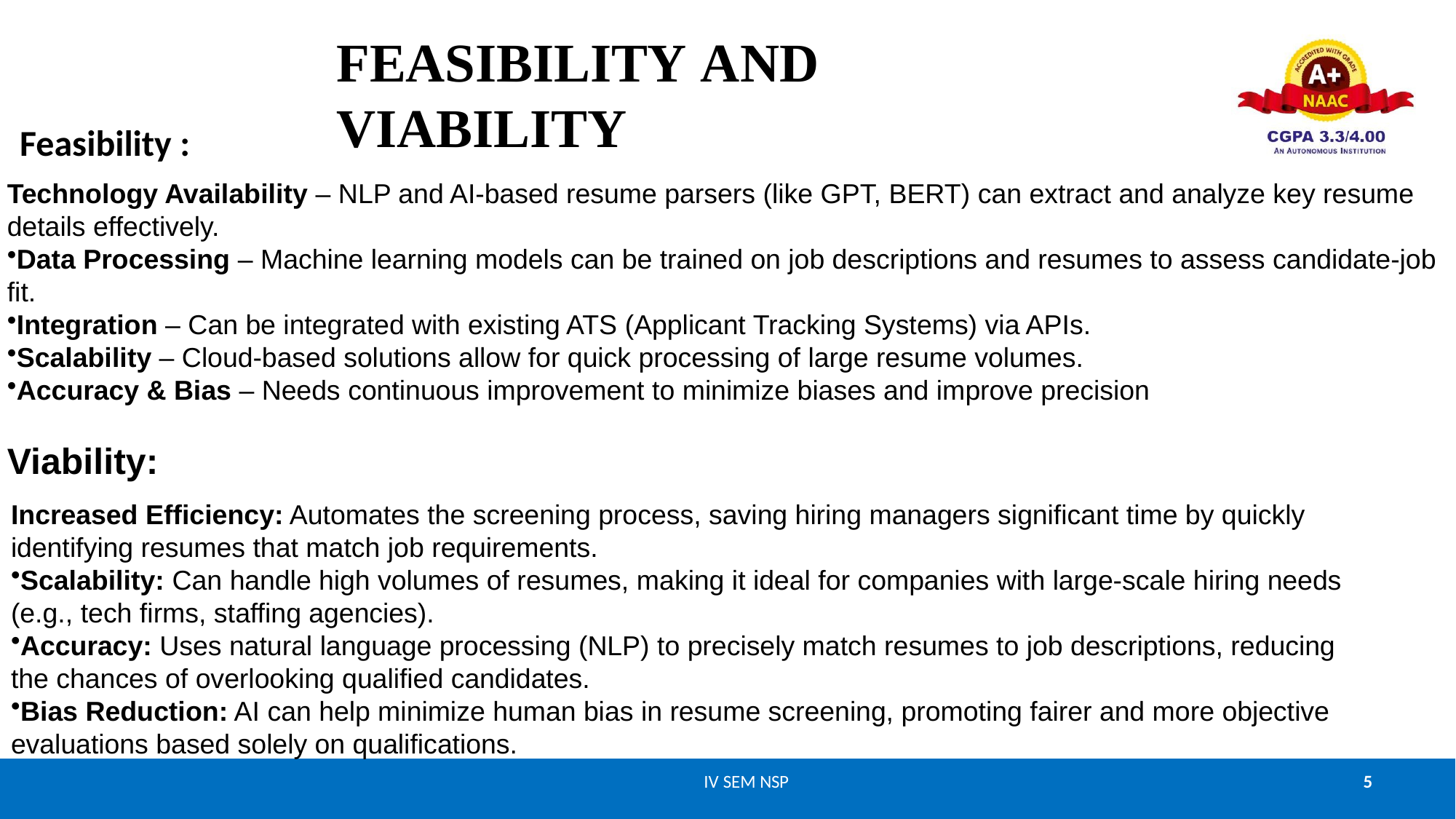

# FEASIBILITY AND VIABILITY
Feasibility :

Technology Availability – NLP and AI-based resume parsers (like GPT, BERT) can extract and analyze key resume details effectively.
Data Processing – Machine learning models can be trained on job descriptions and resumes to assess candidate-job fit.
Integration – Can be integrated with existing ATS (Applicant Tracking Systems) via APIs.
Scalability – Cloud-based solutions allow for quick processing of large resume volumes.
Accuracy & Bias – Needs continuous improvement to minimize biases and improve precision

Viability:

Increased Efficiency: Automates the screening process, saving hiring managers significant time by quickly identifying resumes that match job requirements.
Scalability: Can handle high volumes of resumes, making it ideal for companies with large-scale hiring needs (e.g., tech firms, staffing agencies).
Accuracy: Uses natural language processing (NLP) to precisely match resumes to job descriptions, reducing the chances of overlooking qualified candidates.
Bias Reduction: AI can help minimize human bias in resume screening, promoting fairer and more objective evaluations based solely on qualifications.
IV SEM NSP
5